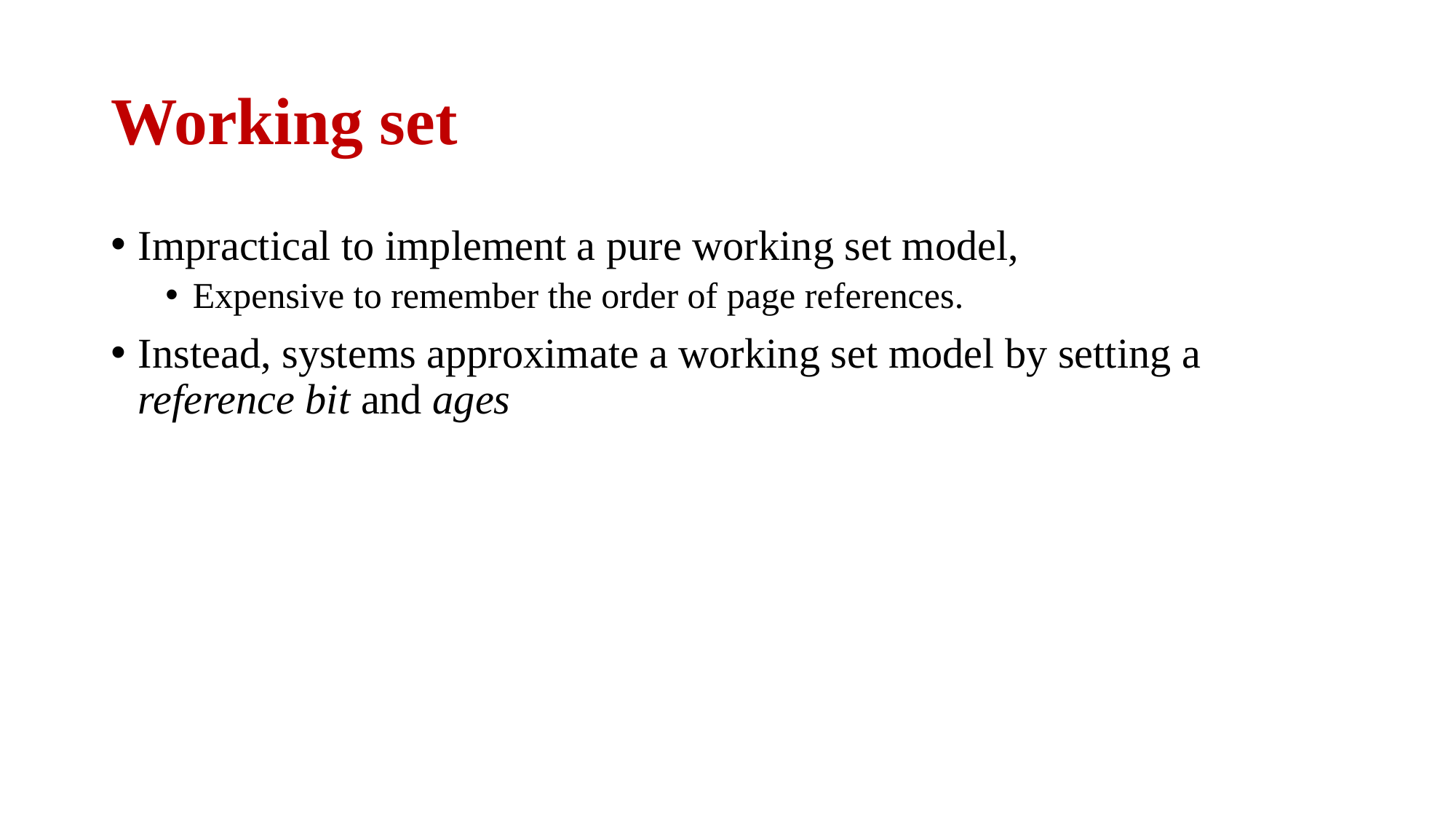

# Working set
Impractical to implement a pure working set model,
Expensive to remember the order of page references.
Instead, systems approximate a working set model by setting a reference bit and ages